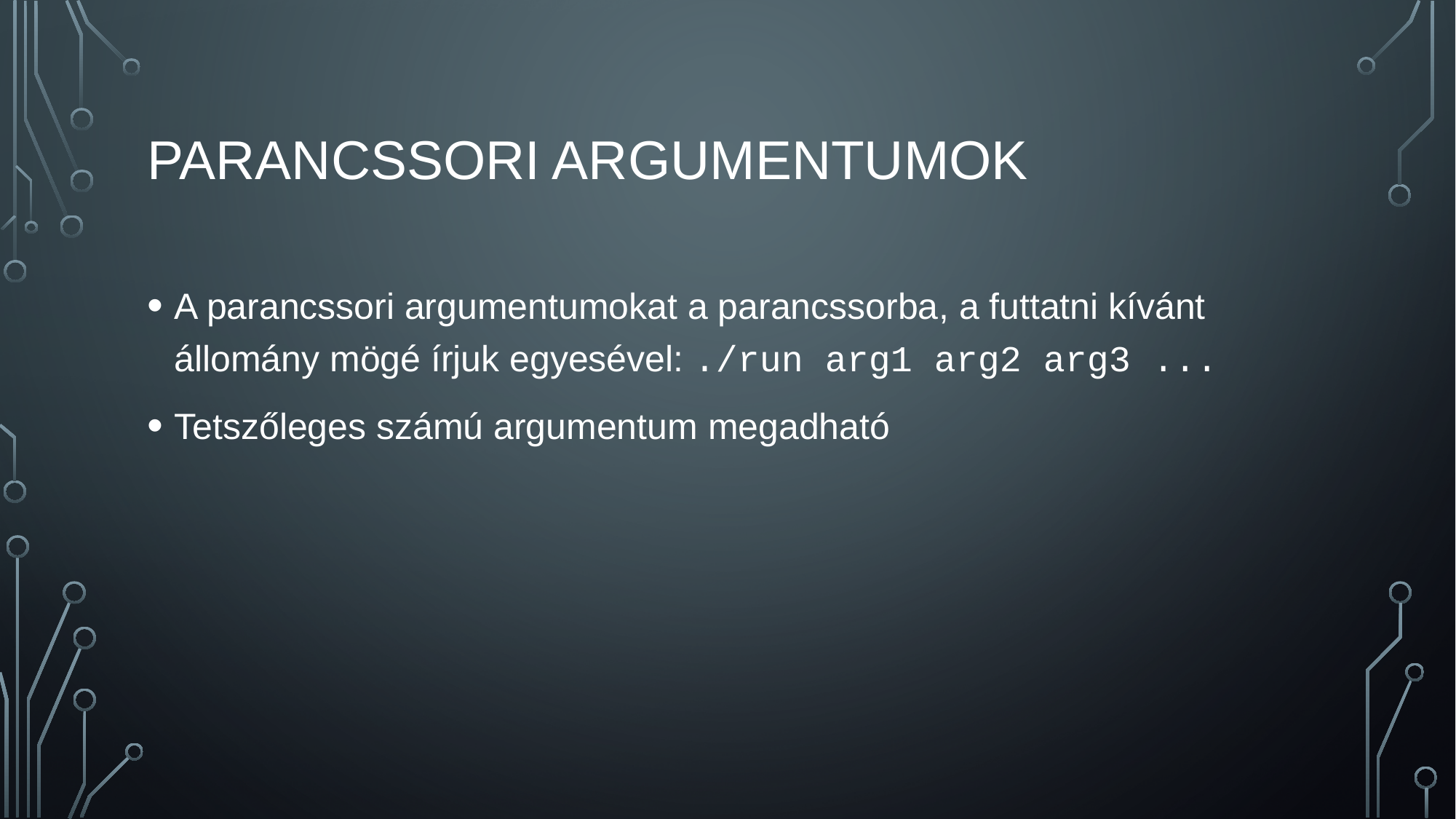

# Parancssori argumentumok
A parancssori argumentumokat a parancssorba, a futtatni kívánt állomány mögé írjuk egyesével: ./run arg1 arg2 arg3 ...
Tetszőleges számú argumentum megadható